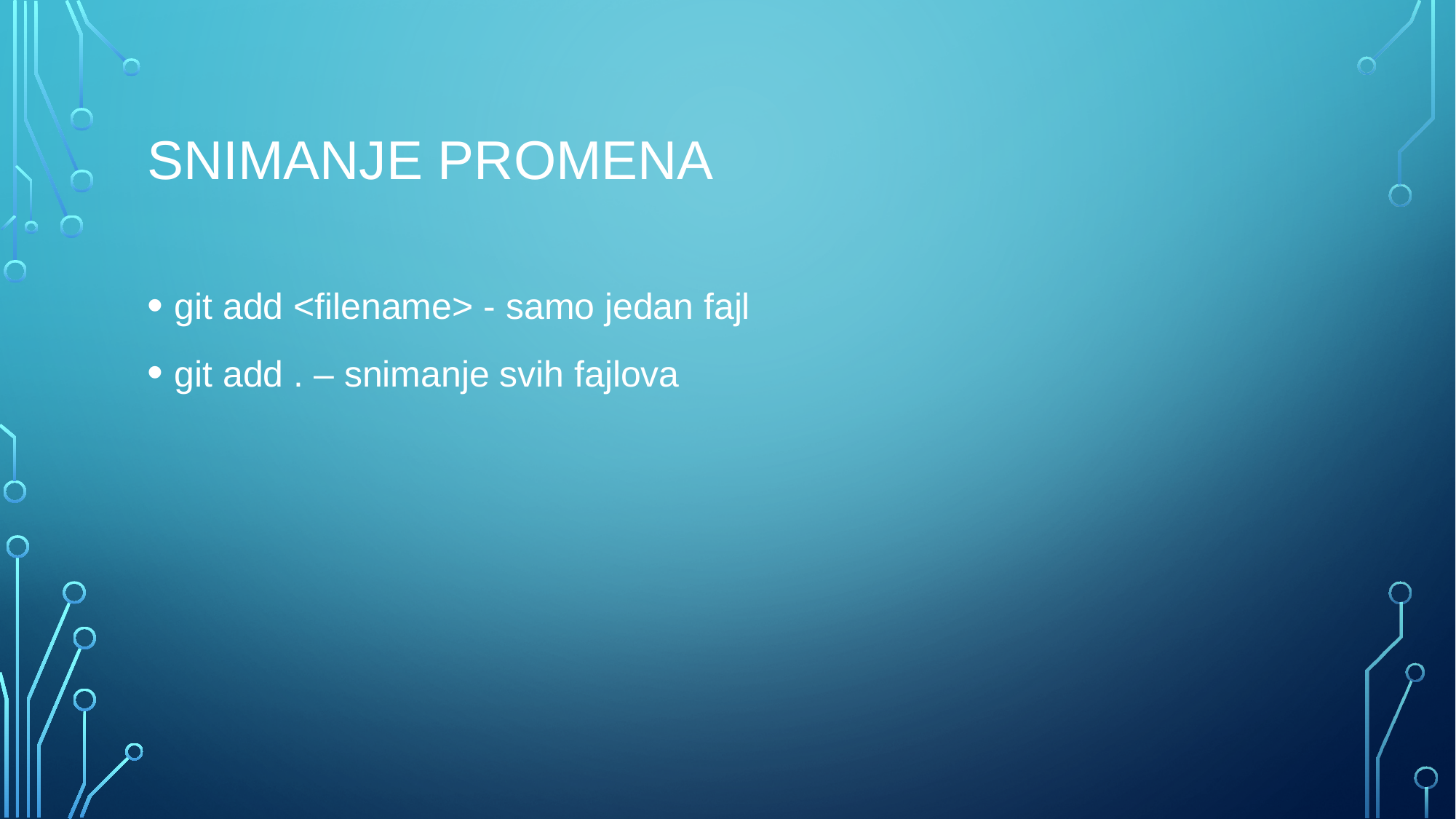

# Snimanje promena
git add <filename> - samo jedan fajl
git add . – snimanje svih fajlova